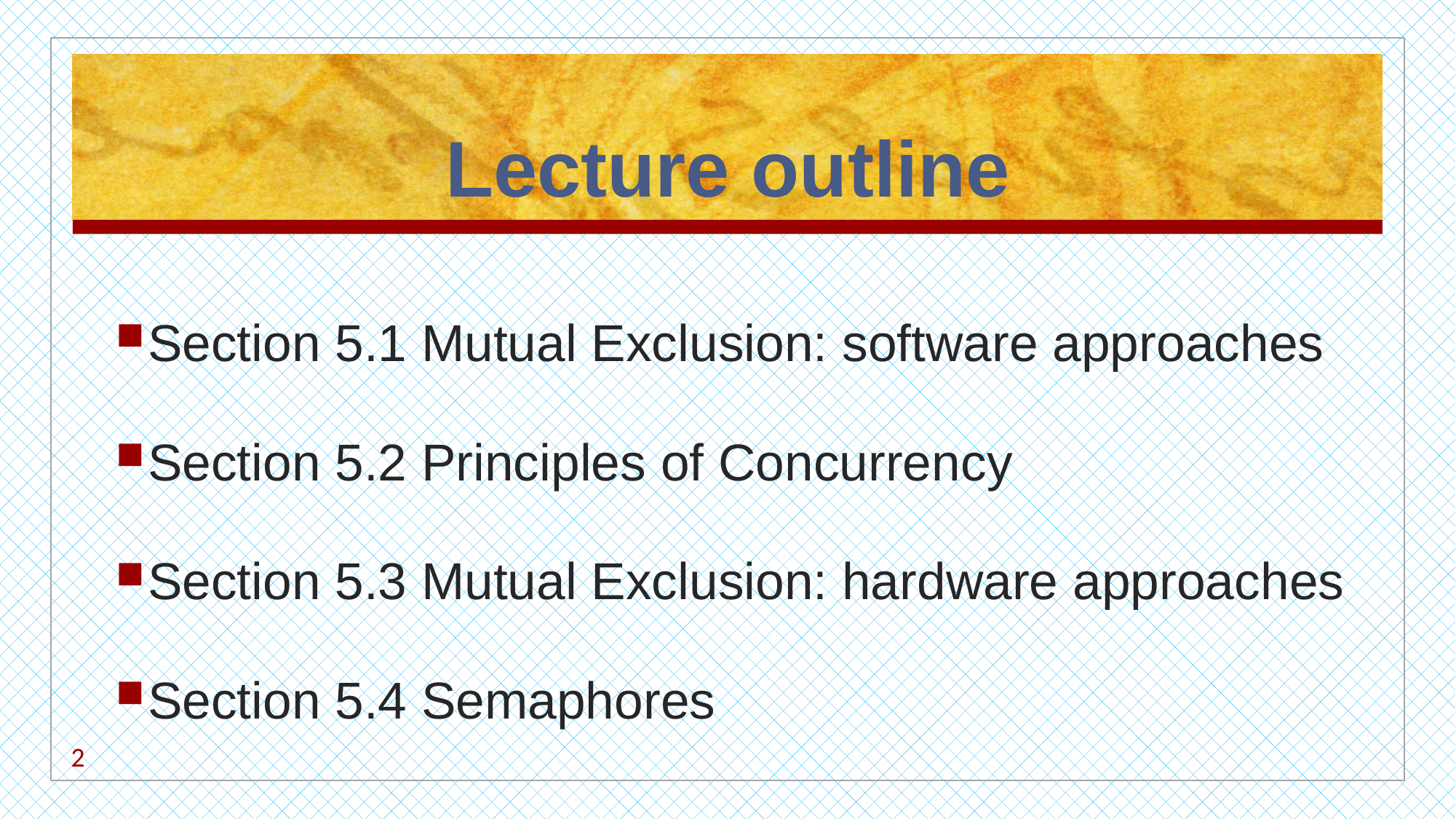

# Lecture outline
Section 5.1 Mutual Exclusion: software approaches
Section 5.2 Principles of Concurrency
Section 5.3 Mutual Exclusion: hardware approaches
Section 5.4 Semaphores

2